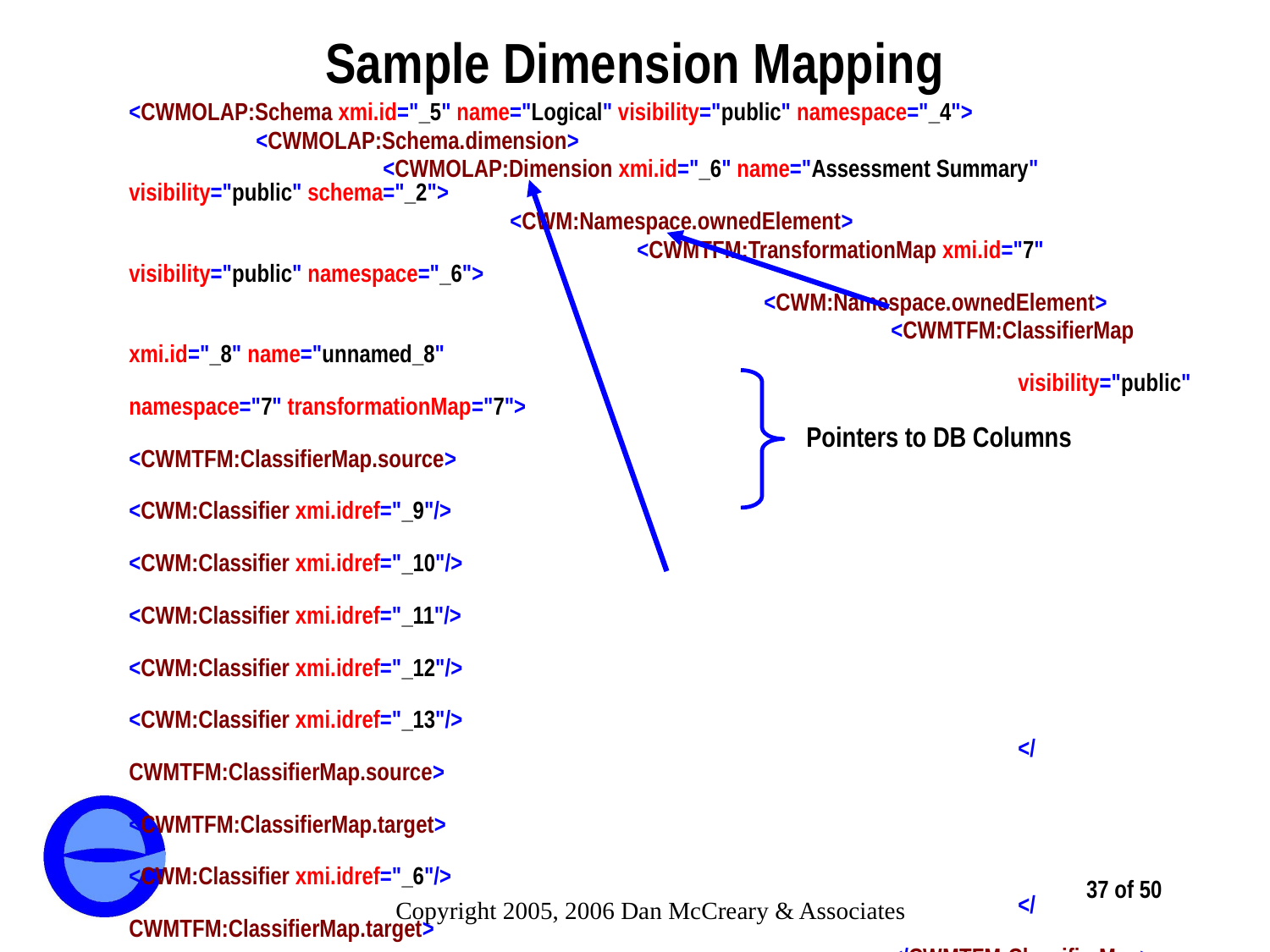

# Sample Dimension Mapping
<CWMOLAP:Schema xmi.id="_5" name="Logical" visibility="public" namespace="_4">
	<CWMOLAP:Schema.dimension>
		<CWMOLAP:Dimension xmi.id="_6" name="Assessment Summary" visibility="public" schema="_2">
			<CWM:Namespace.ownedElement>
				<CWMTFM:TransformationMap xmi.id="7" visibility="public" namespace="_6">
					<CWM:Namespace.ownedElement>
						<CWMTFM:ClassifierMap xmi.id="_8" name="unnamed_8"
							visibility="public" namespace="7" transformationMap="7">
							<CWMTFM:ClassifierMap.source>
								<CWM:Classifier xmi.idref="_9"/>
								<CWM:Classifier xmi.idref="_10"/>
								<CWM:Classifier xmi.idref="_11"/>
								<CWM:Classifier xmi.idref="_12"/>
								<CWM:Classifier xmi.idref="_13"/>
							</CWMTFM:ClassifierMap.source>
							<CWMTFM:ClassifierMap.target>
								<CWM:Classifier xmi.idref="_6"/>
							</CWMTFM:ClassifierMap.target>
						</CWMTFM:ClassifierMap>
					</CWM:Namespace.ownedElement>
				</CWMTFM:TransformationMap>
			</CWM:Namespace.ownedElement>
		</CWMOLAP:Dimension>
	</CWMOLAP:Schema.dimension>
</CWMOLAP:Schema>

Pointers to DB Columns

37 of 50
Copyright 2005, 2006 Dan McCreary & Associates